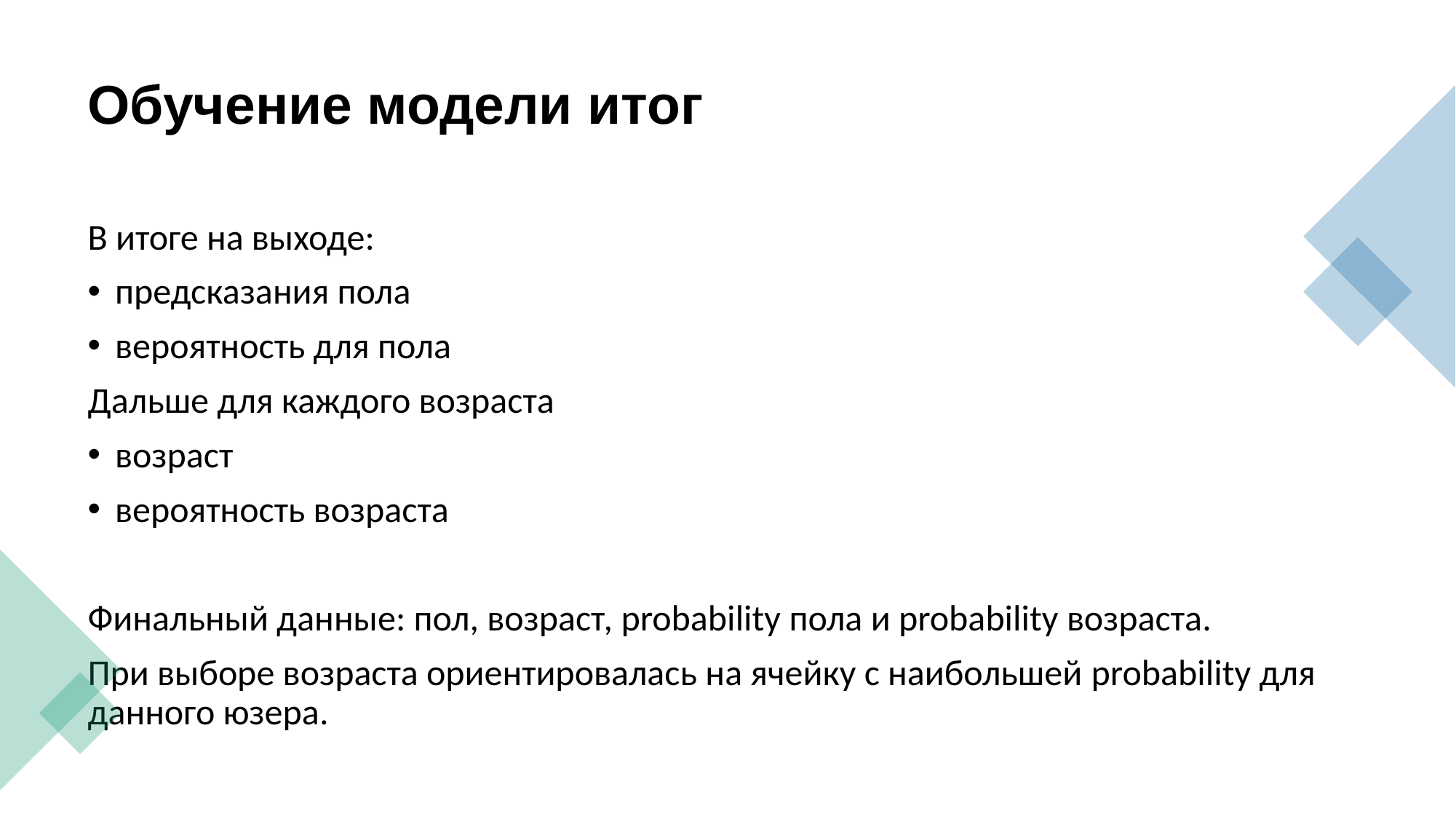

# Обучение модели итог

В итоге на выходе:
предсказания пола
вероятность для пола
Дальше для каждого возраста
возраст
вероятность возраста

Финальный данные: пол, возраст, probability пола и probability возраста.
При выборе возраста ориентировалась на ячейку с наибольшей probability для данного юзера.